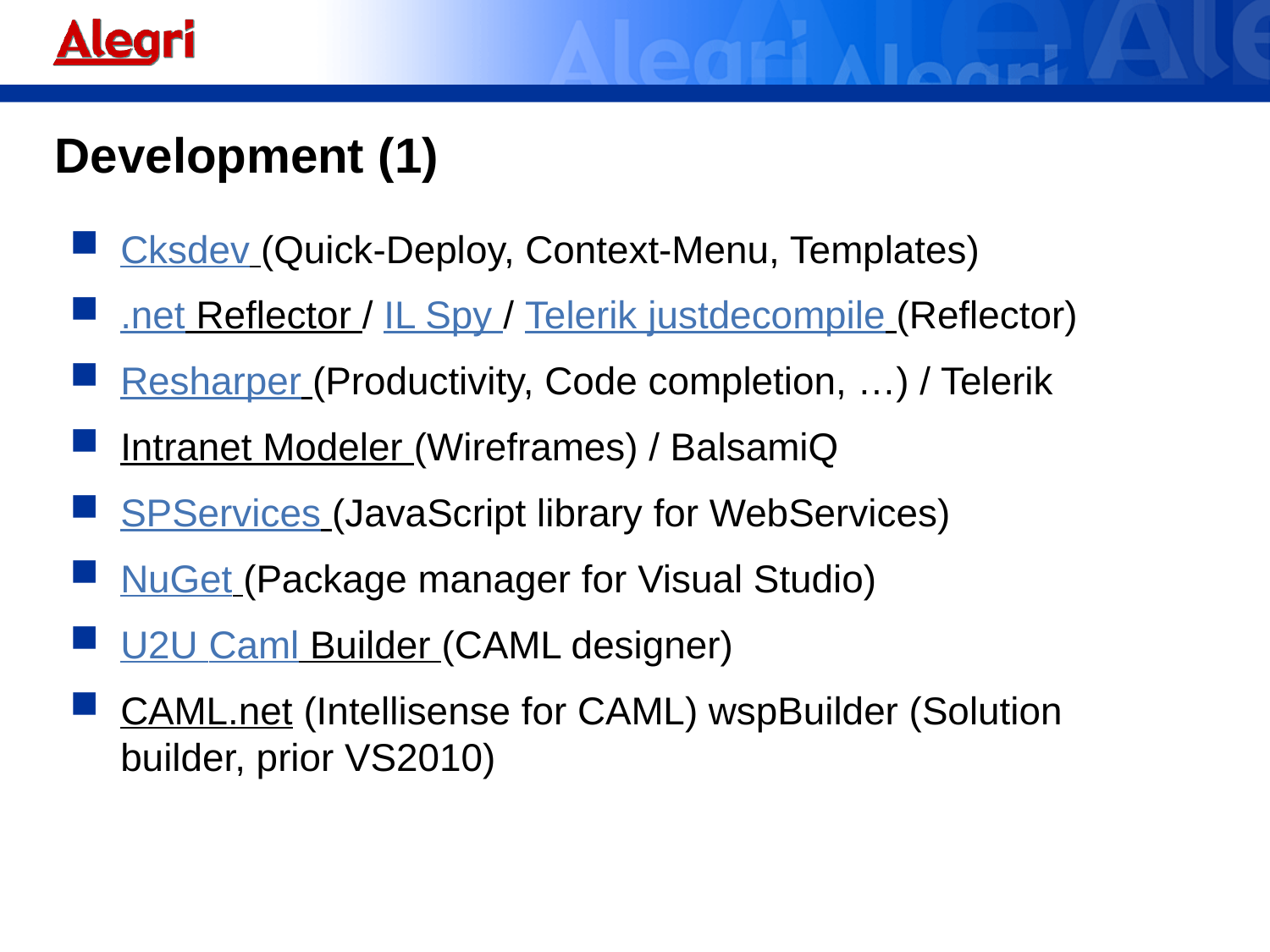

# Development (1)
Cksdev (Quick-Deploy, Context-Menu, Templates)
.net Reflector / IL Spy / Telerik justdecompile (Reflector)
Resharper (Productivity, Code completion, …) / Telerik
Intranet Modeler (Wireframes) / BalsamiQ
SPServices (JavaScript library for WebServices)
NuGet (Package manager for Visual Studio)
U2U Caml Builder (CAML designer)
CAML.net (Intellisense for CAML) wspBuilder (Solution builder, prior VS2010)